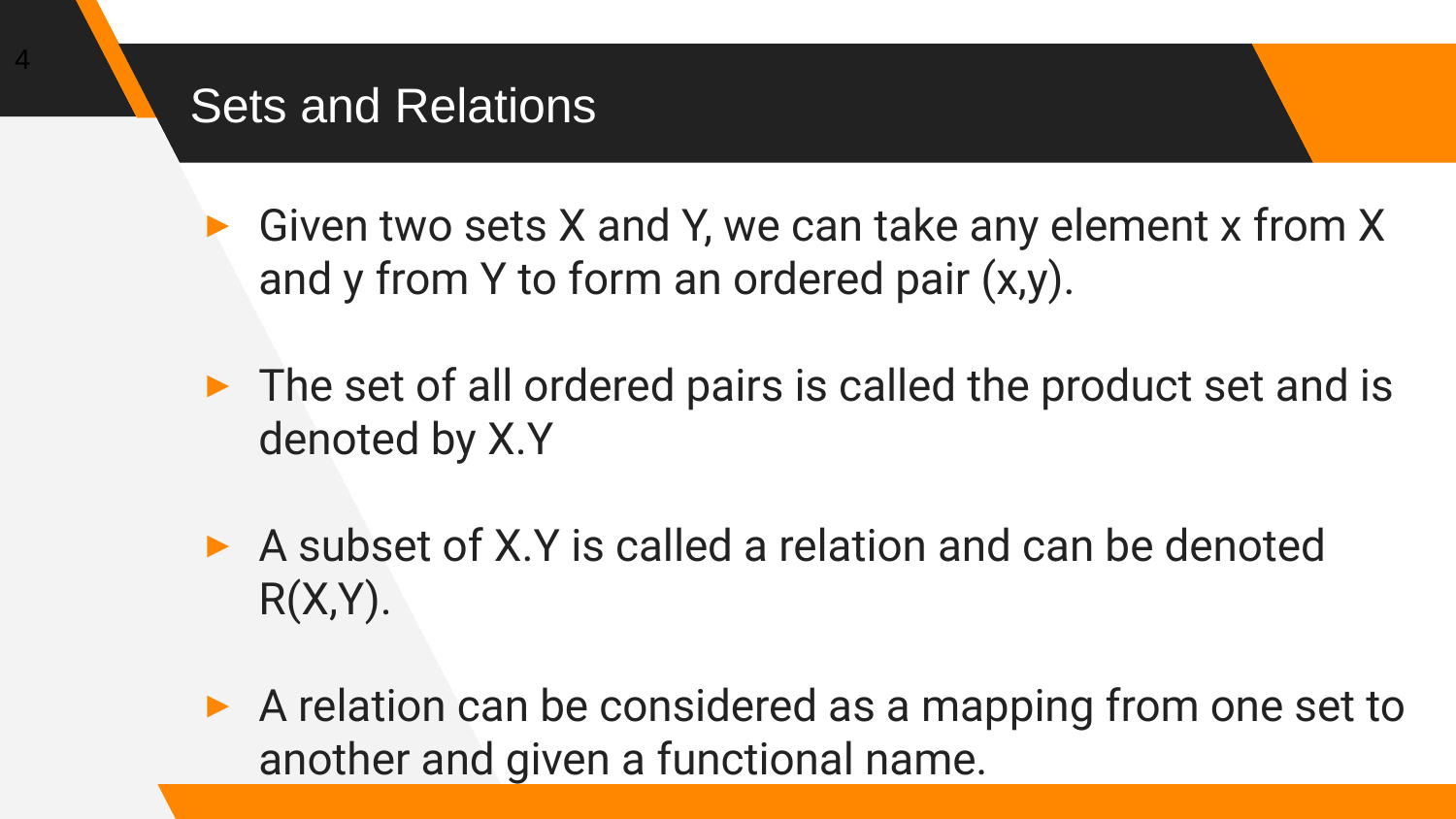

4
# Sets and Relations
Given two sets X and Y, we can take any element x from X and y from Y to form an ordered pair (x,y).

The set of all ordered pairs is called the product set and is denoted by X.Y

A subset of X.Y is called a relation and can be denoted R(X,Y).

A relation can be considered as a mapping from one set to another and given a functional name.